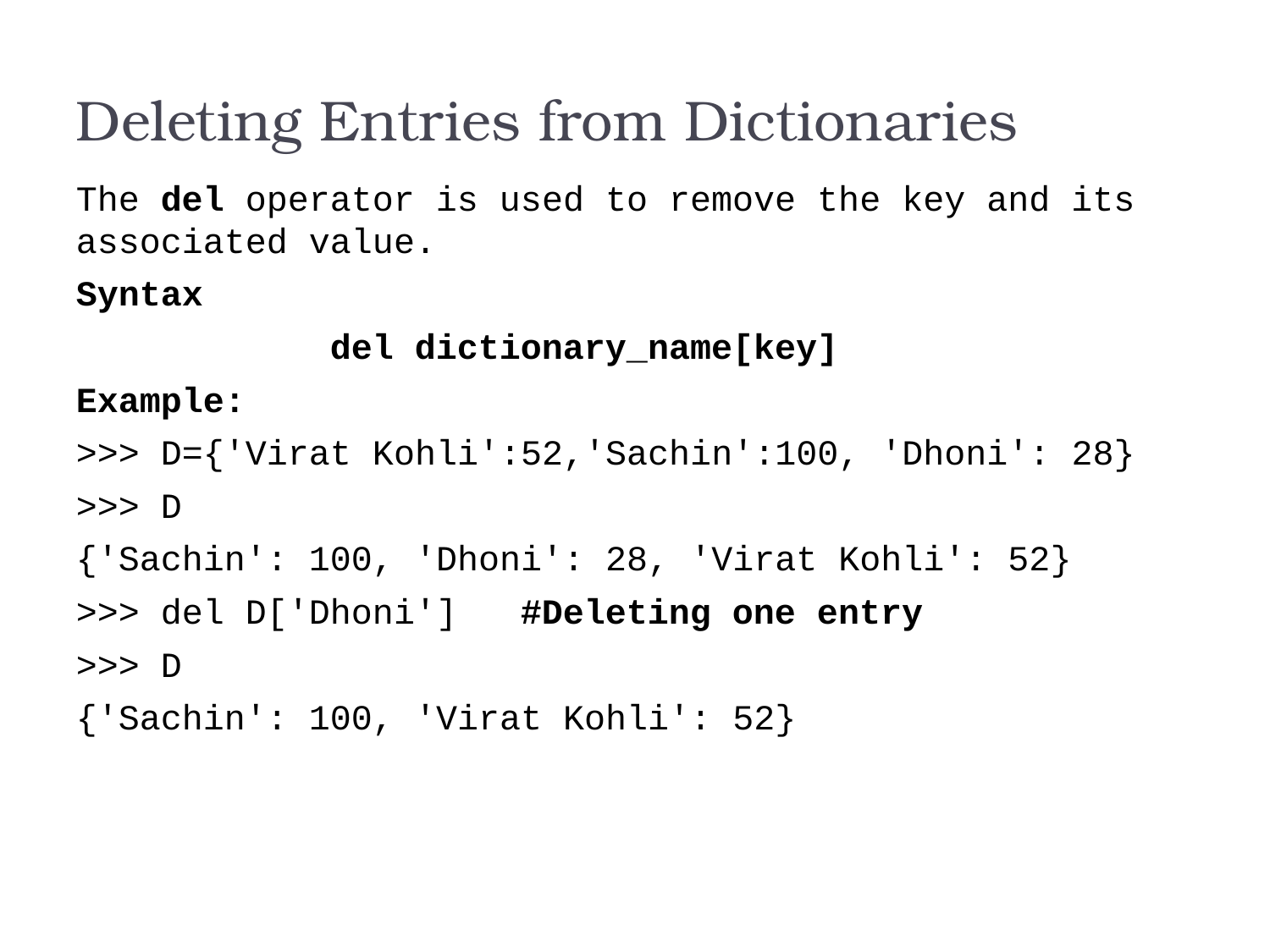

# Deleting Entries from Dictionaries
The del operator is used to remove the key and its associated value.
Syntax
		del dictionary_name[key]
Example:
>>> D={'Virat Kohli':52,'Sachin':100, 'Dhoni': 28}
>>> D
{'Sachin': 100, 'Dhoni': 28, 'Virat Kohli': 52}
>>> del D['Dhoni']   #Deleting one entry
>>> D
{'Sachin': 100, 'Virat Kohli': 52}